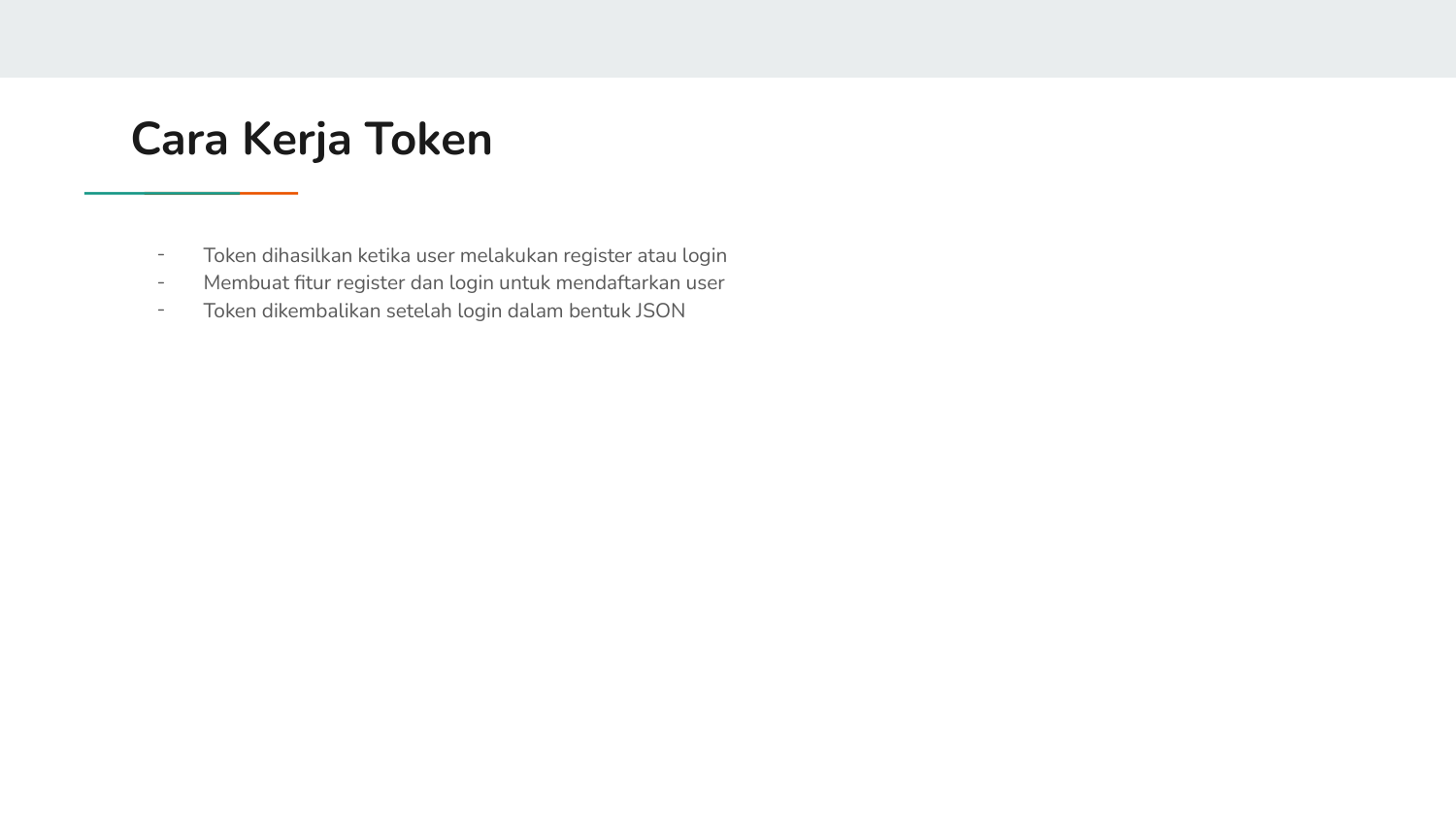

# Cara Kerja Token
Token dihasilkan ketika user melakukan register atau login
Membuat fitur register dan login untuk mendaftarkan user
Token dikembalikan setelah login dalam bentuk JSON